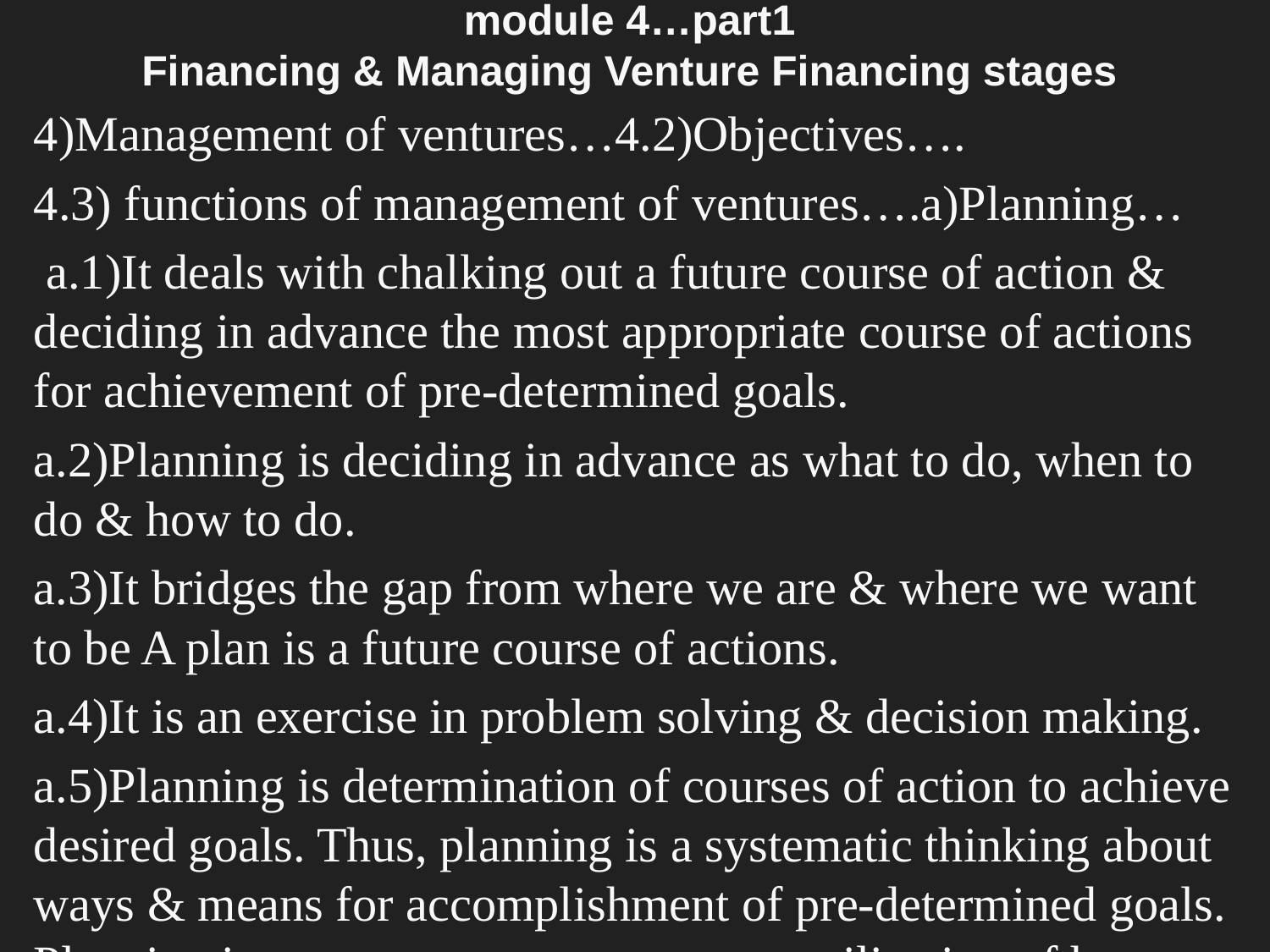

# module 4…part1 Financing & Managing Venture Financing stages
4)Management of ventures…4.2)Objectives….
4.3) functions of management of ventures….a)Planning…
 a.1)It deals with chalking out a future course of action & deciding in advance the most appropriate course of actions for achievement of pre-determined goals.
a.2)Planning is deciding in advance as what to do, when to do & how to do.
a.3)It bridges the gap from where we are & where we want to be A plan is a future course of actions.
a.4)It is an exercise in problem solving & decision making.
a.5)Planning is determination of courses of action to achieve desired goals. Thus, planning is a systematic thinking about ways & means for accomplishment of pre-determined goals. Planning is necessary to ensure proper utilization of human & non-human resources. It is all pervasive, it is an intellectual activity and it also helps in avoiding confusion, uncertainties, risks, wastages etc.